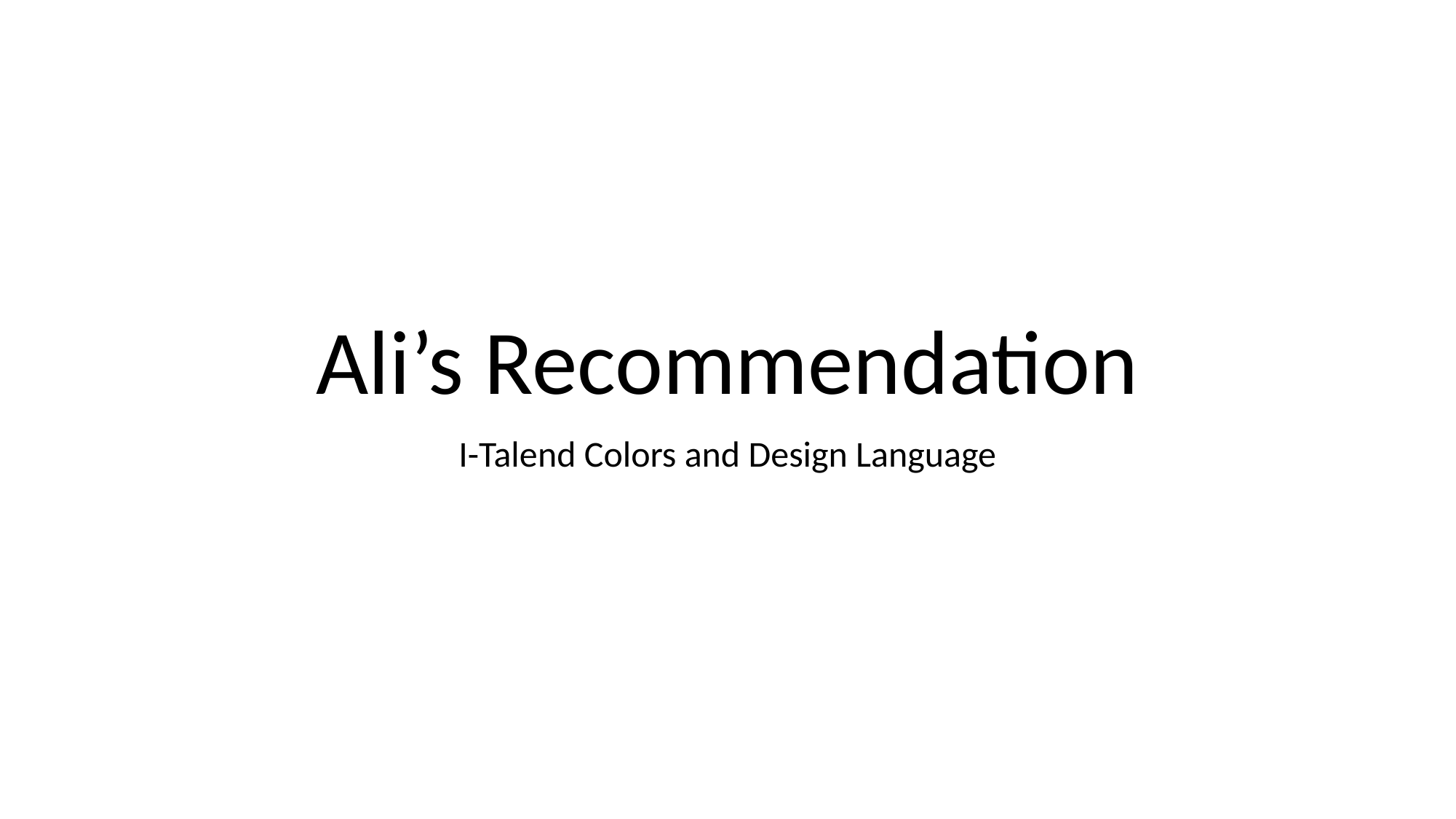

# Ali’s Recommendation
I-Talend Colors and Design Language